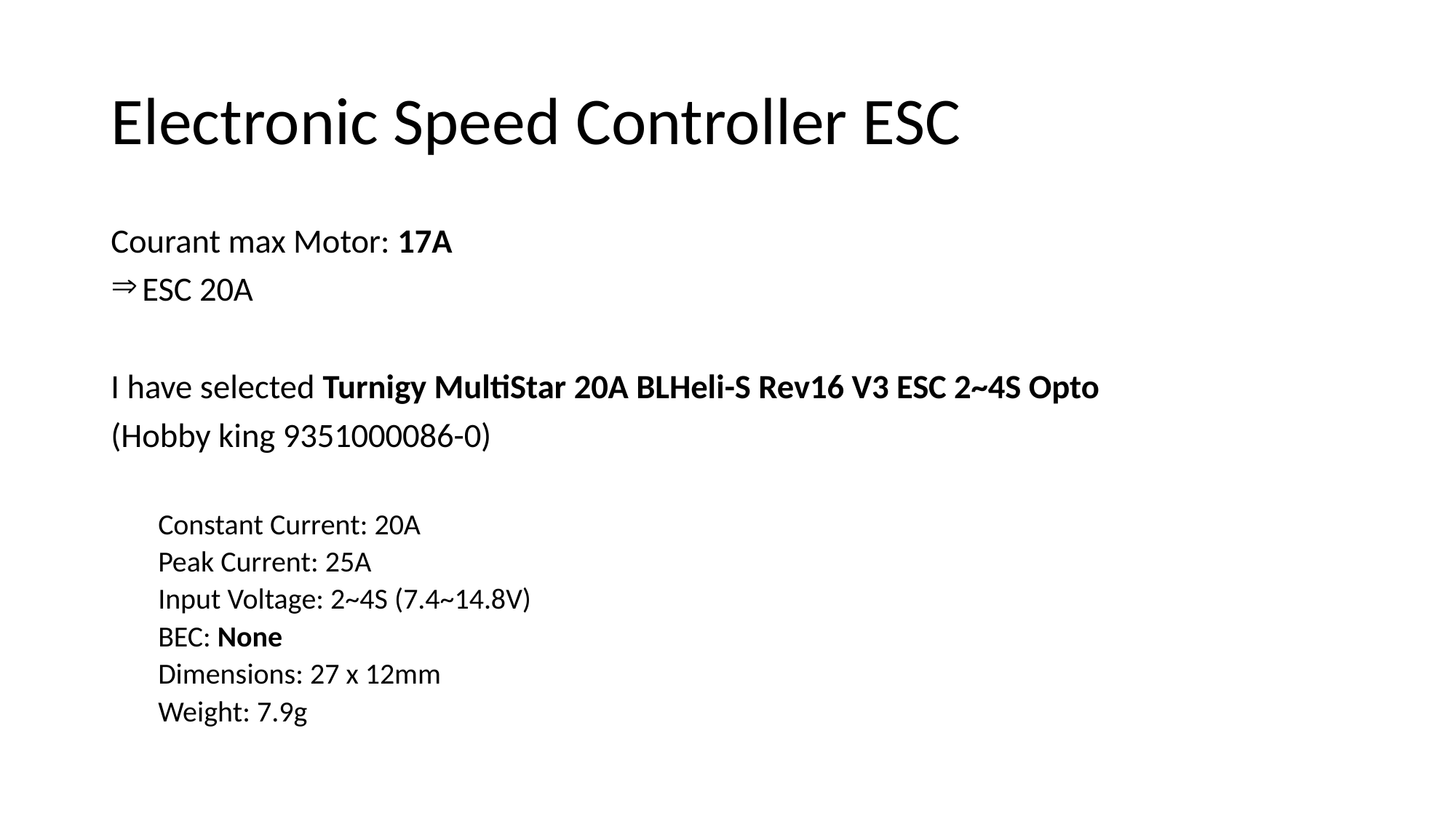

# Electronic Speed Controller ESC
Courant max Motor: 17A
 ESC 20A

I have selected Turnigy MultiStar 20A BLHeli-S Rev16 V3 ESC 2~4S Opto
(Hobby king 9351000086-0)

Constant Current: 20A
Peak Current: 25A
Input Voltage: 2~4S (7.4~14.8V)
BEC: None
Dimensions: 27 x 12mm
Weight: 7.9g